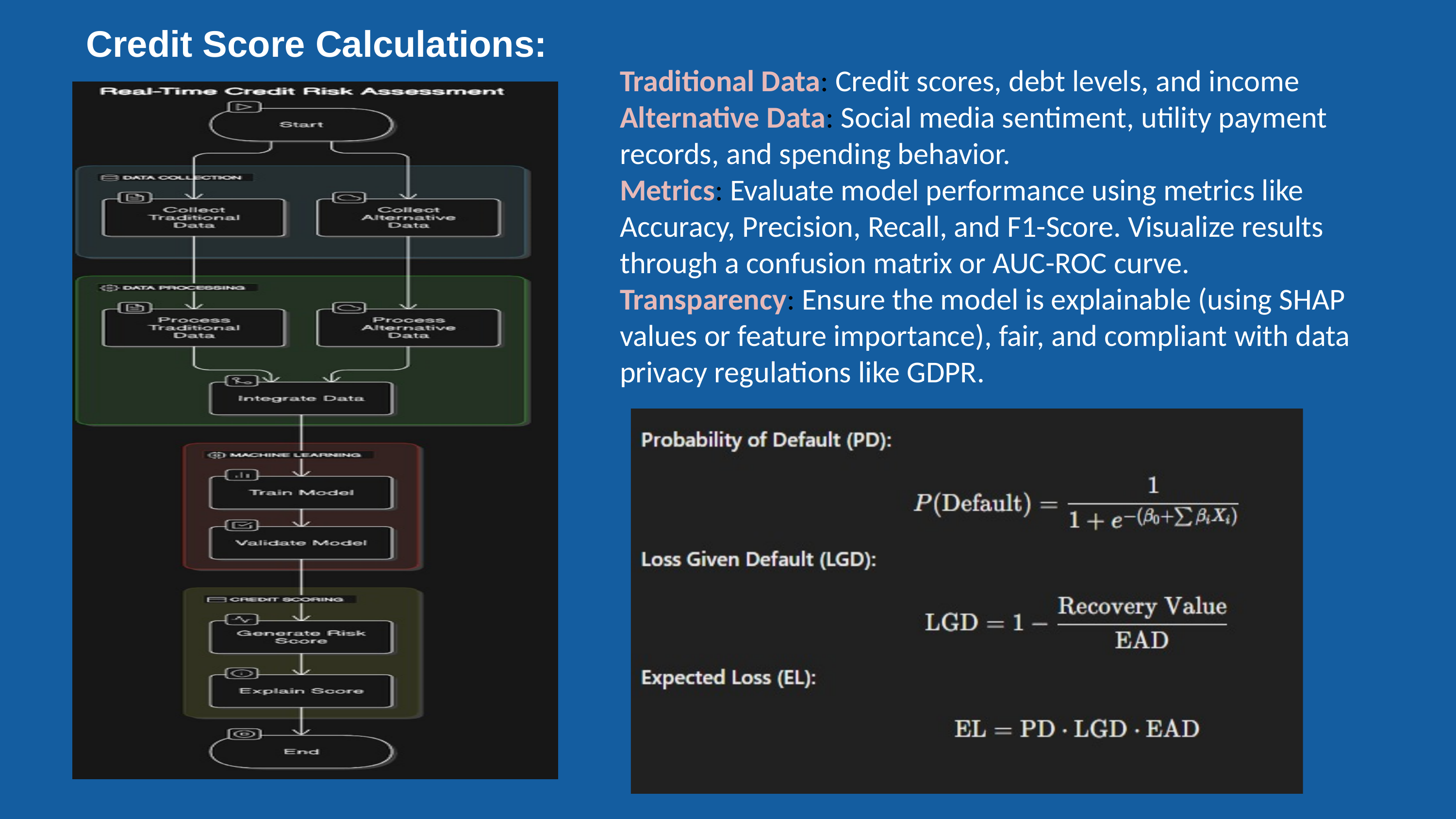

Credit Score Calculations:
Traditional Data: Credit scores, debt levels, and income
Alternative Data: Social media sentiment, utility payment records, and spending behavior.
Metrics: Evaluate model performance using metrics like Accuracy, Precision, Recall, and F1-Score. Visualize results through a confusion matrix or AUC-ROC curve.
Transparency: Ensure the model is explainable (using SHAP values or feature importance), fair, and compliant with data privacy regulations like GDPR.